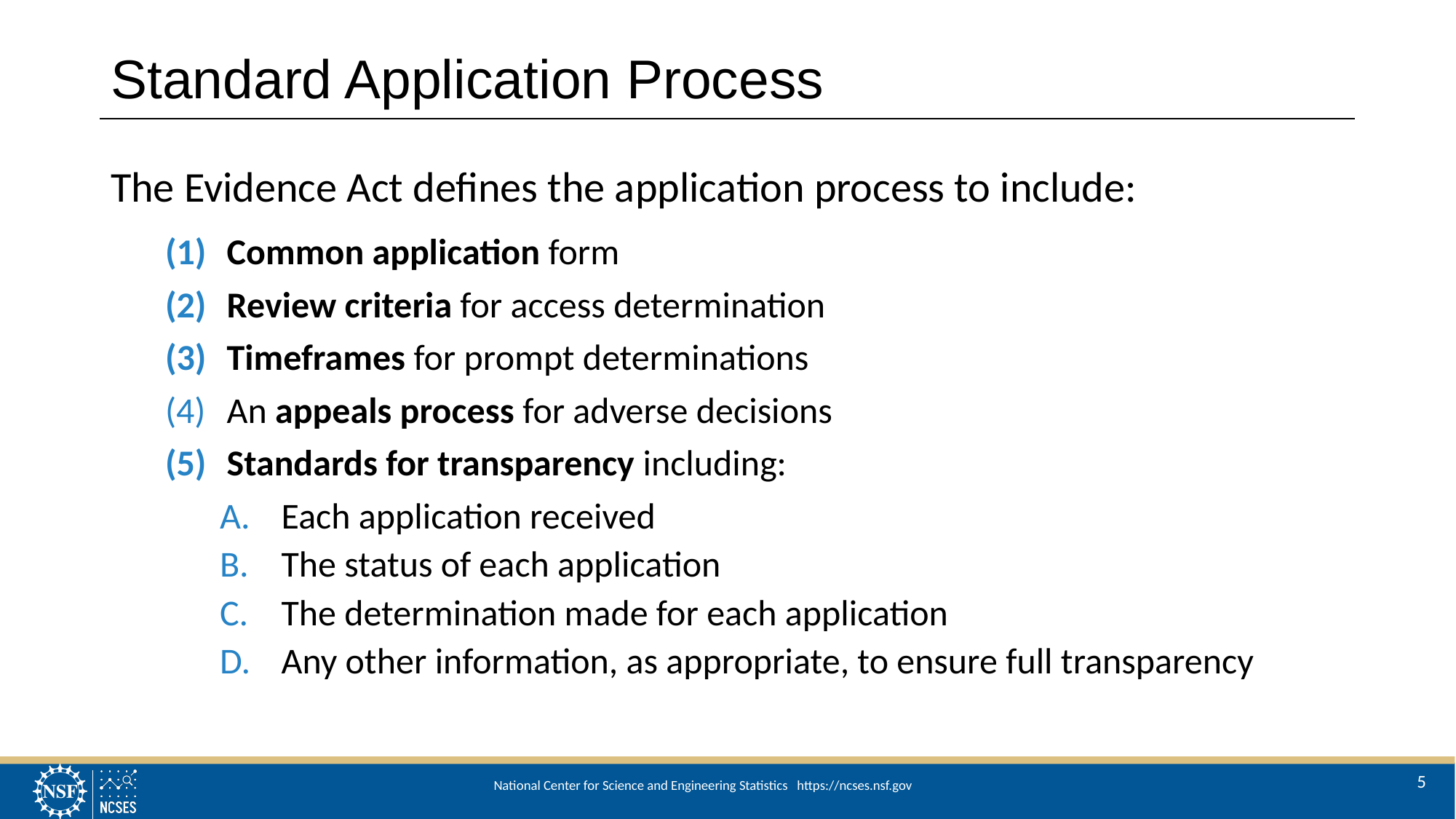

# Standard Application Process
The Evidence Act defines the application process to include:
Common application form
Review criteria for access determination
Timeframes for prompt determinations
An appeals process for adverse decisions
Standards for transparency including:
Each application received
The status of each application
The determination made for each application
Any other information, as appropriate, to ensure full transparency

5